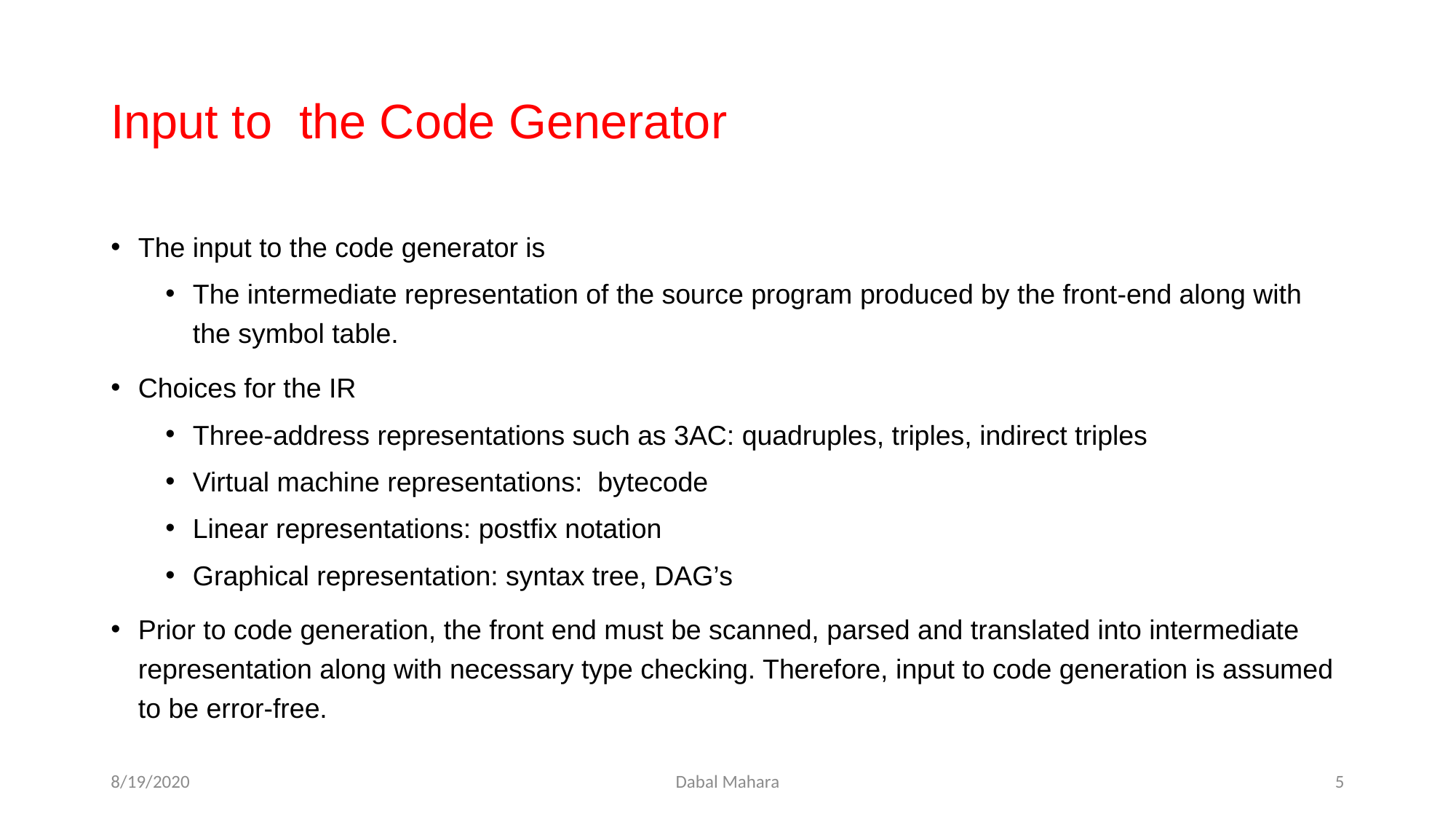

# Input to  the Code Generator
The input to the code generator is
The intermediate representation of the source program produced by the front-end along with the symbol table.
Choices for the IR
Three-address representations such as 3AC: quadruples, triples, indirect triples
Virtual machine representations:  bytecode
Linear representations: postfix notation
Graphical representation: syntax tree, DAG’s
Prior to code generation, the front end must be scanned, parsed and translated into intermediate representation along with necessary type checking. Therefore, input to code generation is assumed to be error-free.
8/19/2020
Dabal Mahara
5